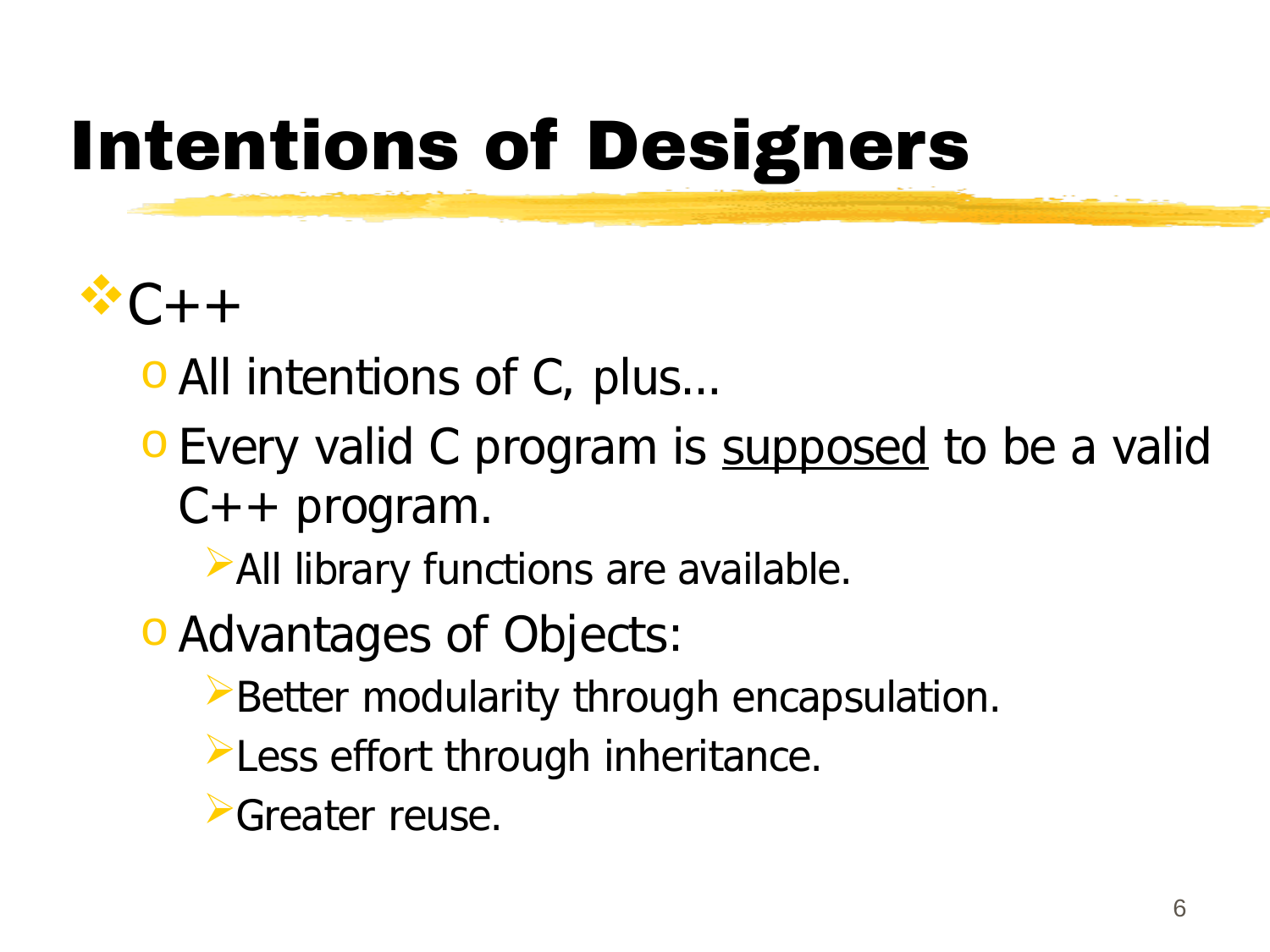

# Intentions of Designers
C++
All intentions of C, plus…
Every valid C program is supposed to be a valid C++ program.
All library functions are available.
Advantages of Objects:
Better modularity through encapsulation.
Less effort through inheritance.
Greater reuse.
6